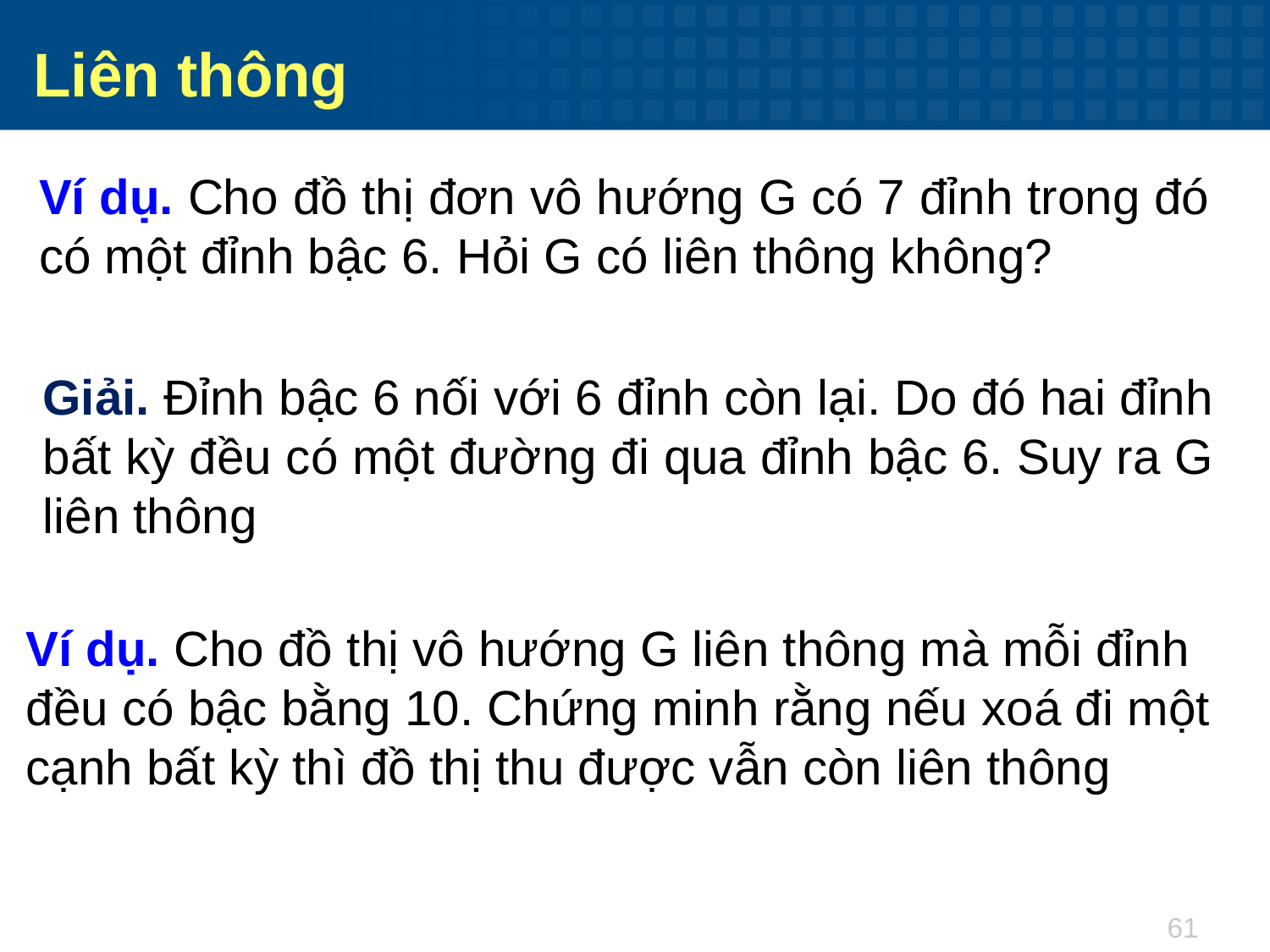

Liên thông
Ví dụ. Cho đồ thị đơn vô hướng G có 7 đỉnh trong đó có một đỉnh bậc 6. Hỏi G có liên thông không?
Giải. Đỉnh bậc 6 nối với 6 đỉnh còn lại. Do đó hai đỉnh bất kỳ đều có một đường đi qua đỉnh bậc 6. Suy ra G liên thông
Ví dụ. Cho đồ thị vô hướng G liên thông mà mỗi đỉnh đều có bậc bằng 10. Chứng minh rằng nếu xoá đi một cạnh bất kỳ thì đồ thị thu được vẫn còn liên thông